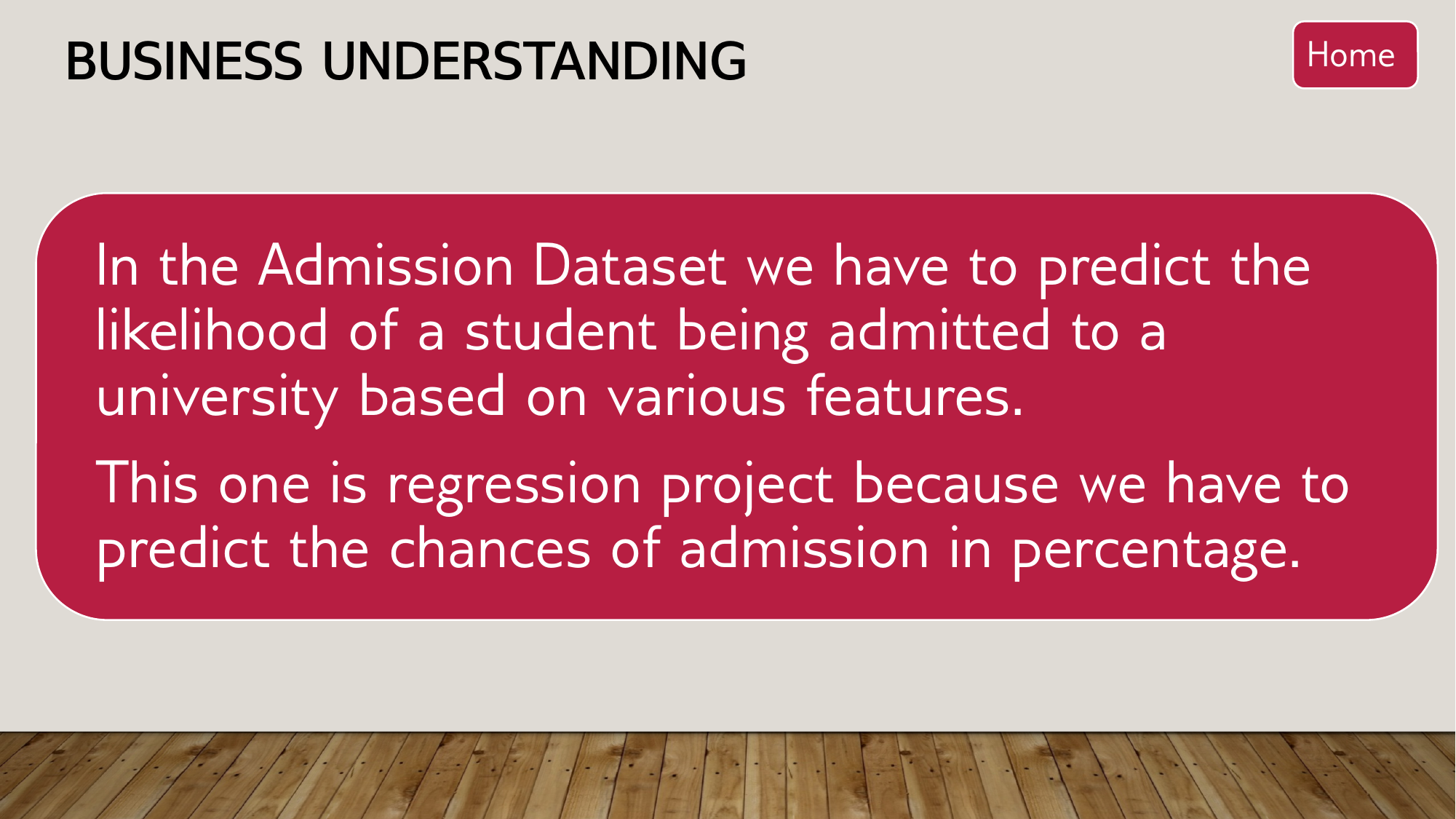

Home
# Business Understanding
In the Admission Dataset we have to predict the likelihood of a student being admitted to a university based on various features.
This one is regression project because we have to predict the chances of admission in percentage.